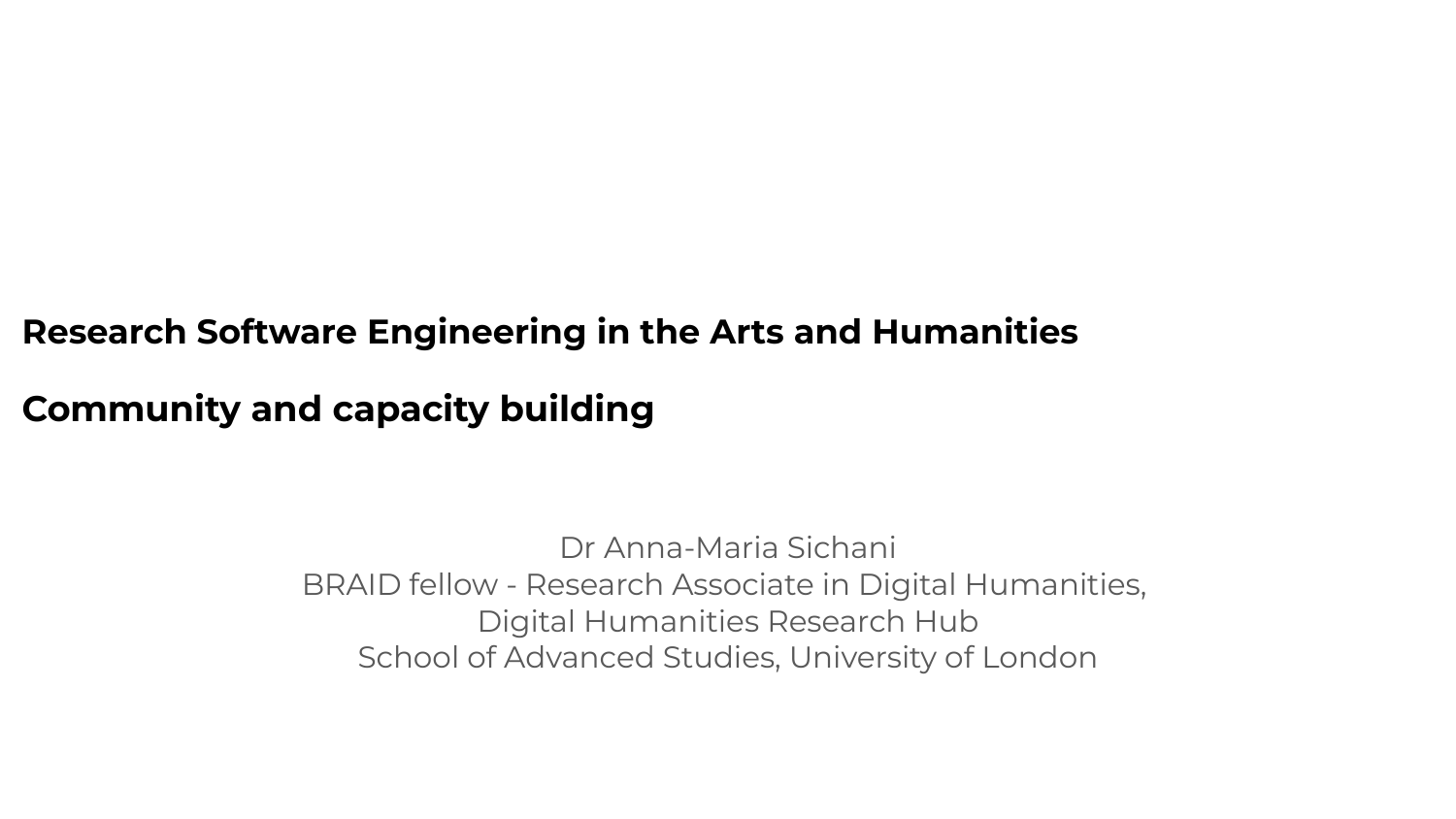

# Research Software Engineering in the Arts and Humanities
Community and capacity building
Dr Anna-Maria Sichani
BRAID fellow - Research Associate in Digital Humanities,
Digital Humanities Research Hub
School of Advanced Studies, University of London